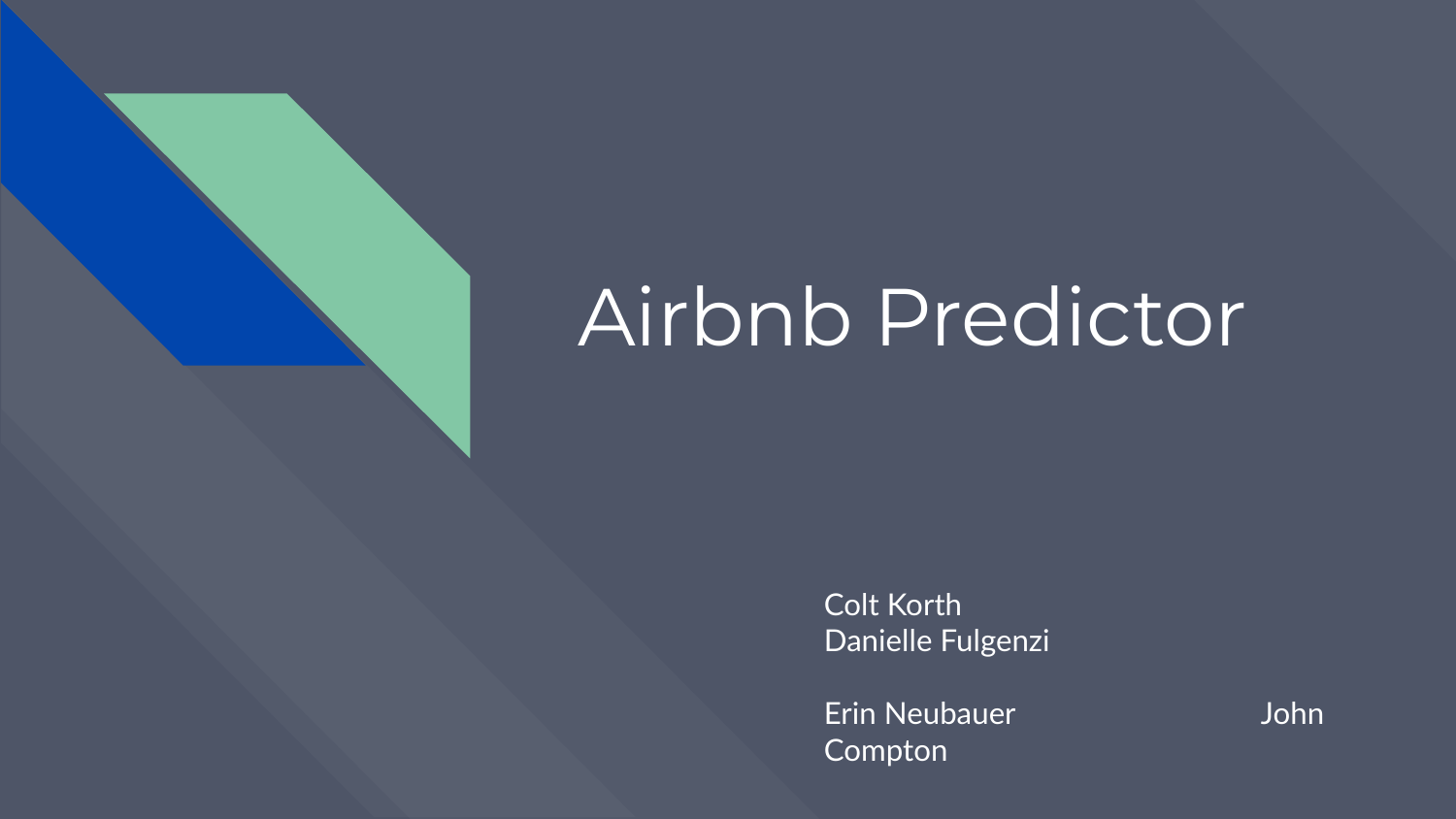

# Airbnb Predictor
Colt Korth			Danielle Fulgenzi

Erin Neubauer		John Compton